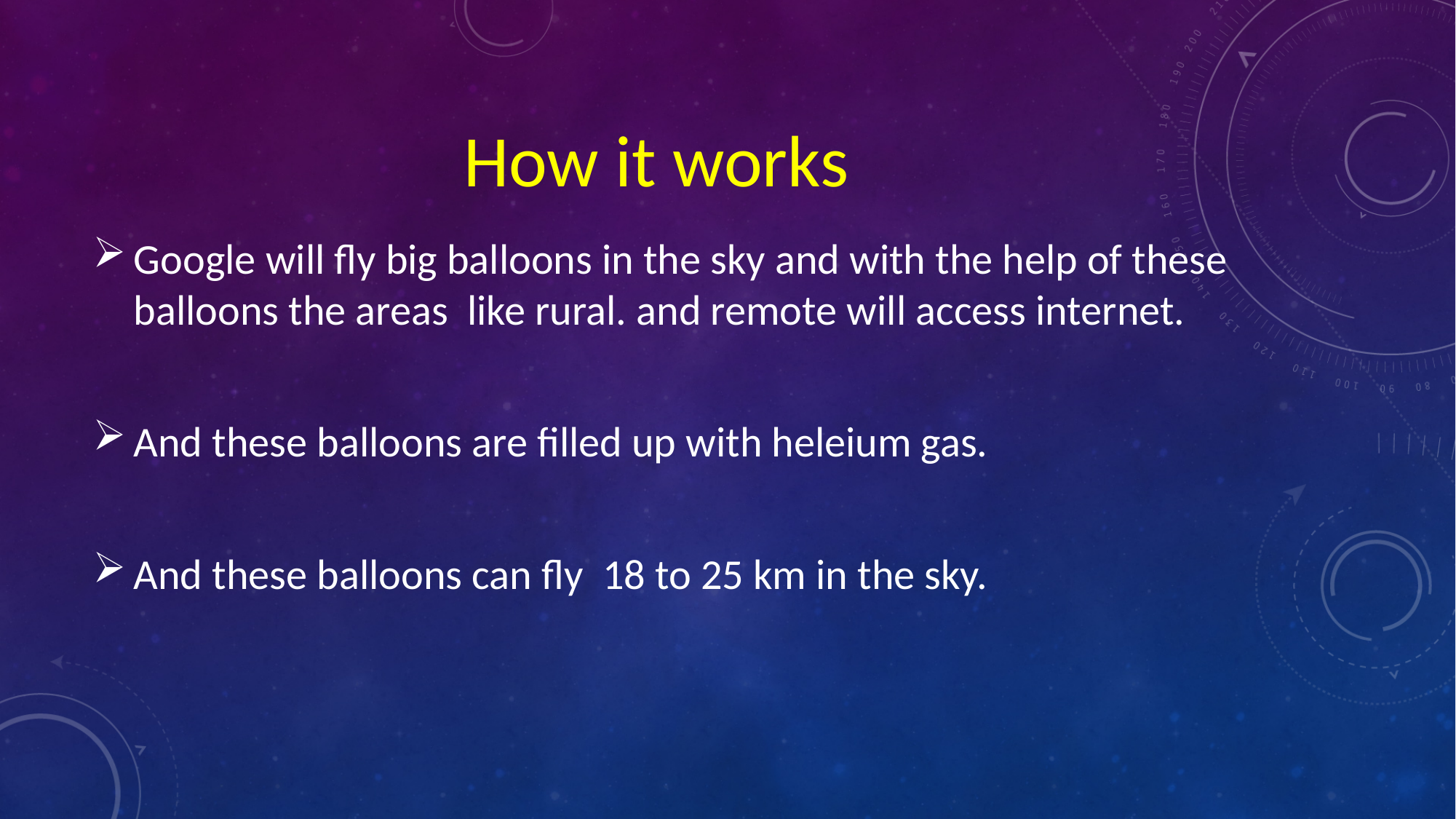

# How it works
Google will fly big balloons in the sky and with the help of these balloons the areas  like rural. and remote will access internet.

And these balloons are filled up with heleium gas.

And these balloons can fly  18 to 25 km in the sky.